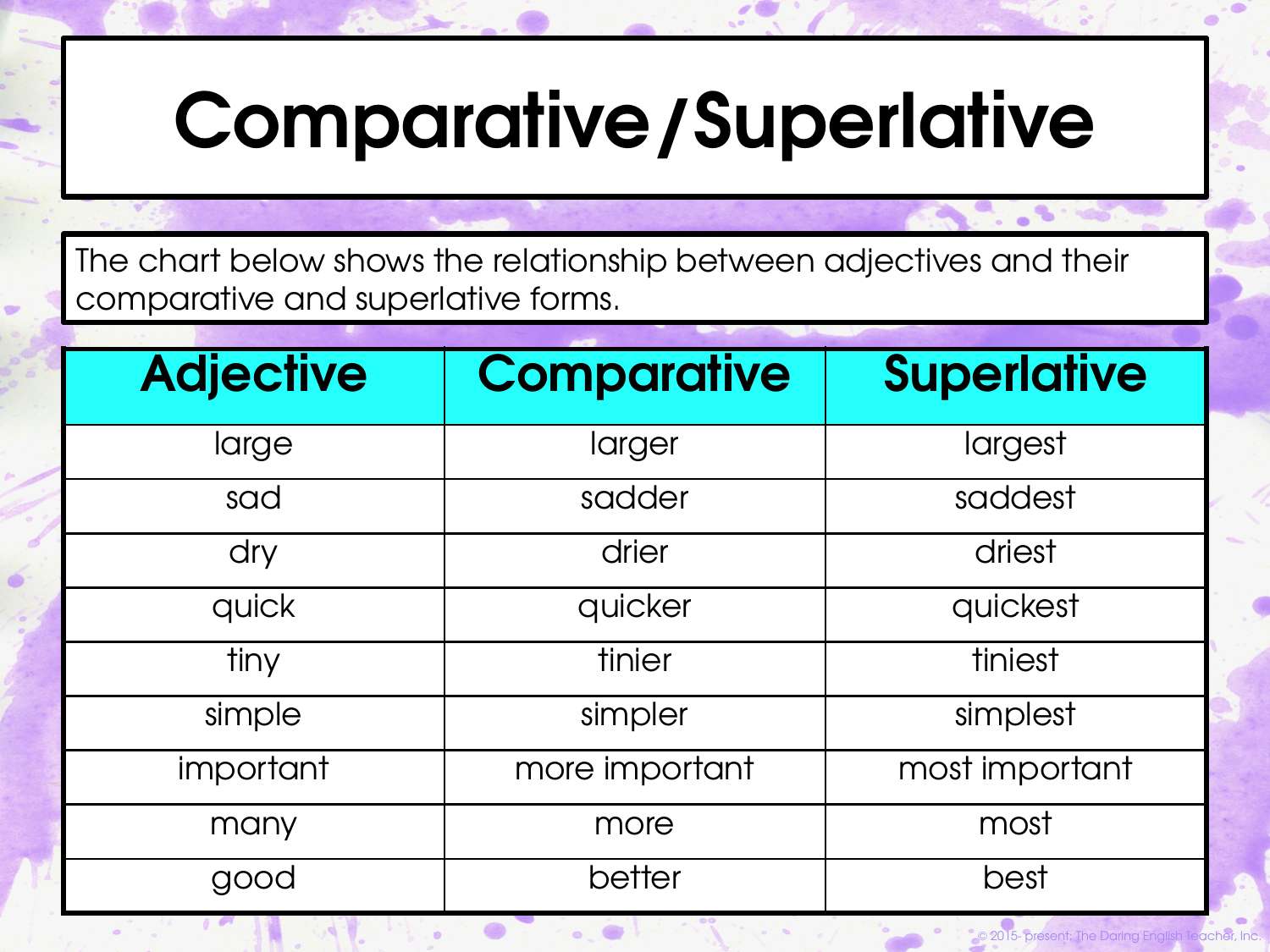

# Comparative/Superlative
The chart below shows the relationship between adjectives and their comparative and superlative forms.
| Adjective | Comparative | Superlative |
| --- | --- | --- |
| large | larger | largest |
| sad | sadder | saddest |
| dry | drier | driest |
| quick | quicker | quickest |
| tiny | tinier | tiniest |
| simple | simpler | simplest |
| important | more important | most important |
| many | more | most |
| good | better | best |